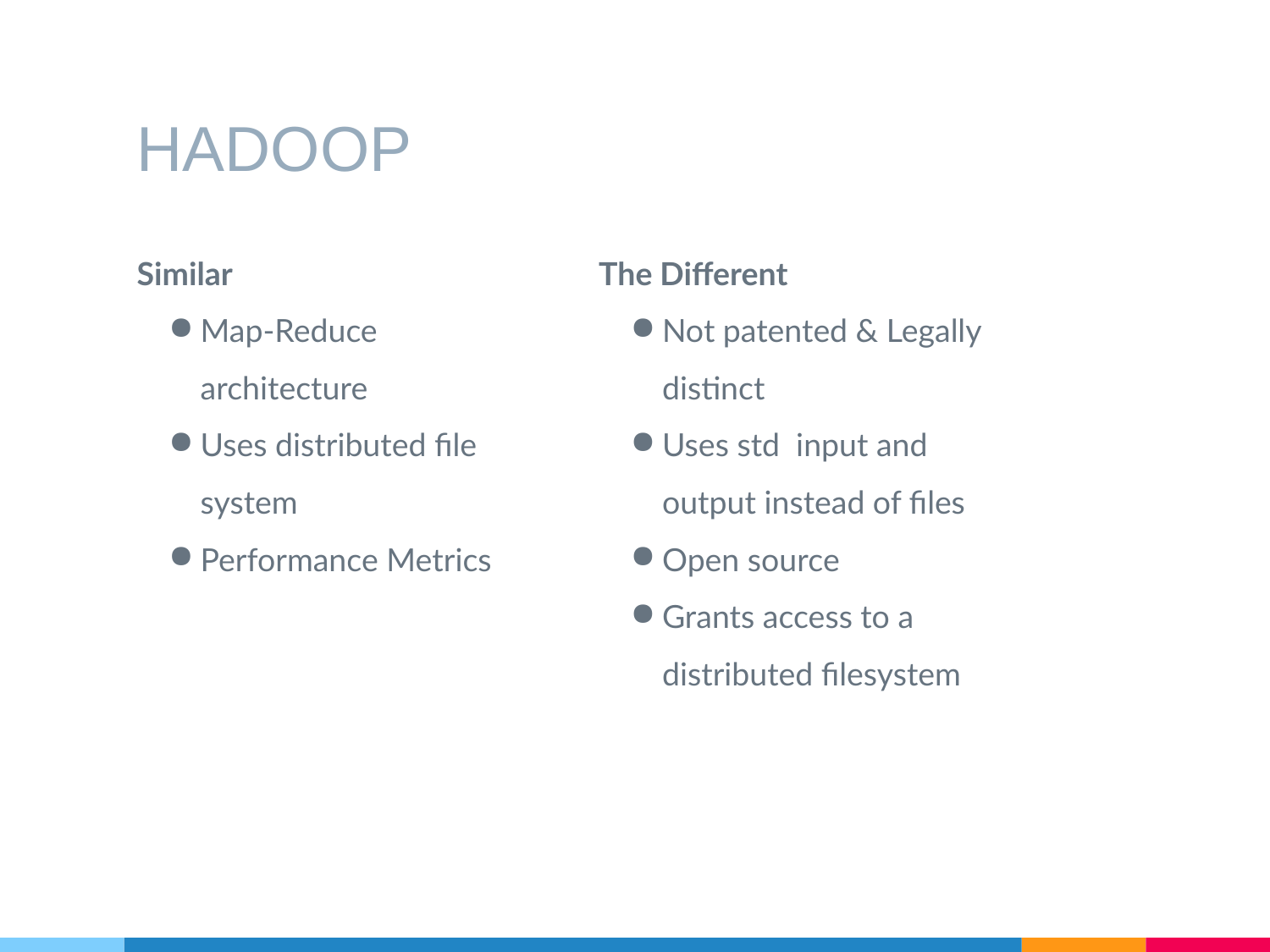

# HADOOP
Similar
Map-Reduce architecture
Uses distributed file system
Performance Metrics
The Different
Not patented & Legally distinct
Uses std  input and output instead of files
Open source
Grants access to a distributed filesystem